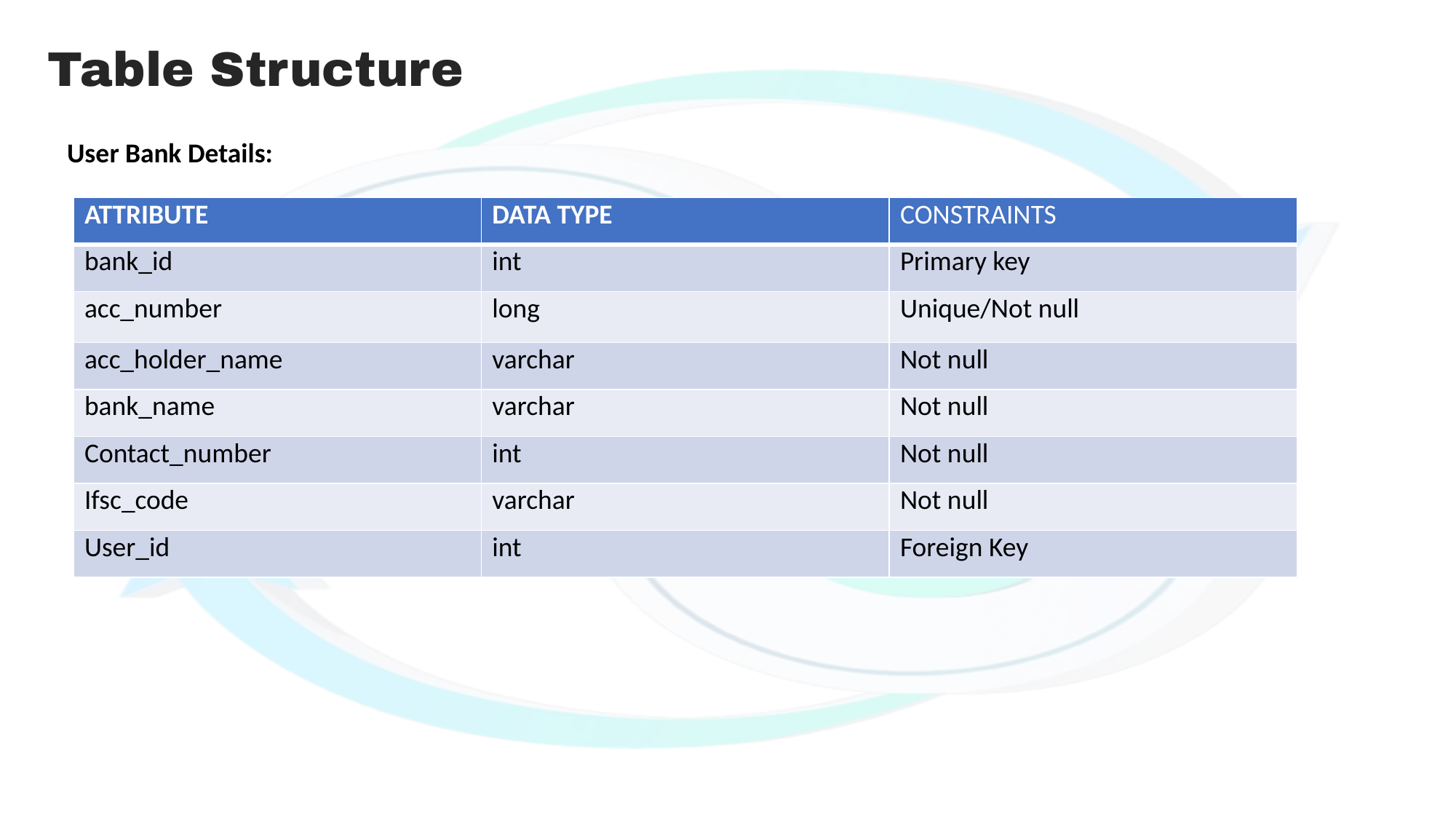

# Table Structure
User Bank Details:
| ATTRIBUTE | DATA TYPE | CONSTRAINTS |
| --- | --- | --- |
| bank\_id | int | Primary key |
| acc\_number | long | Unique/Not null |
| acc\_holder\_name | varchar | Not null |
| bank\_name | varchar | Not null |
| Contact\_number | int | Not null |
| Ifsc\_code | varchar | Not null |
| User\_id | int | Foreign Key |